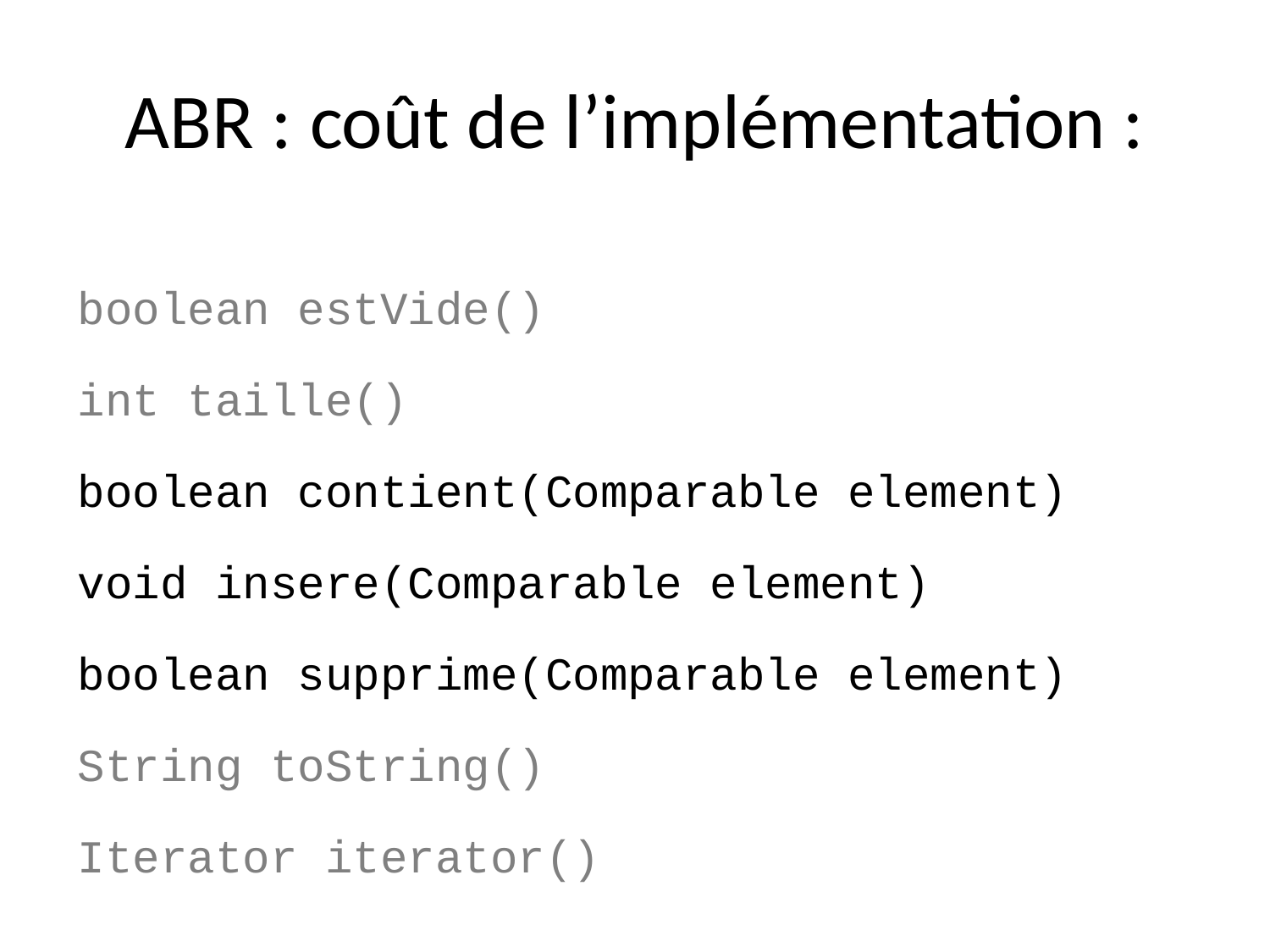

# ABR : coût de l’implémentation :
boolean estVide()
int taille()
boolean contient(Comparable element)
void insere(Comparable element)
boolean supprime(Comparable element)
String toString()
Iterator iterator()